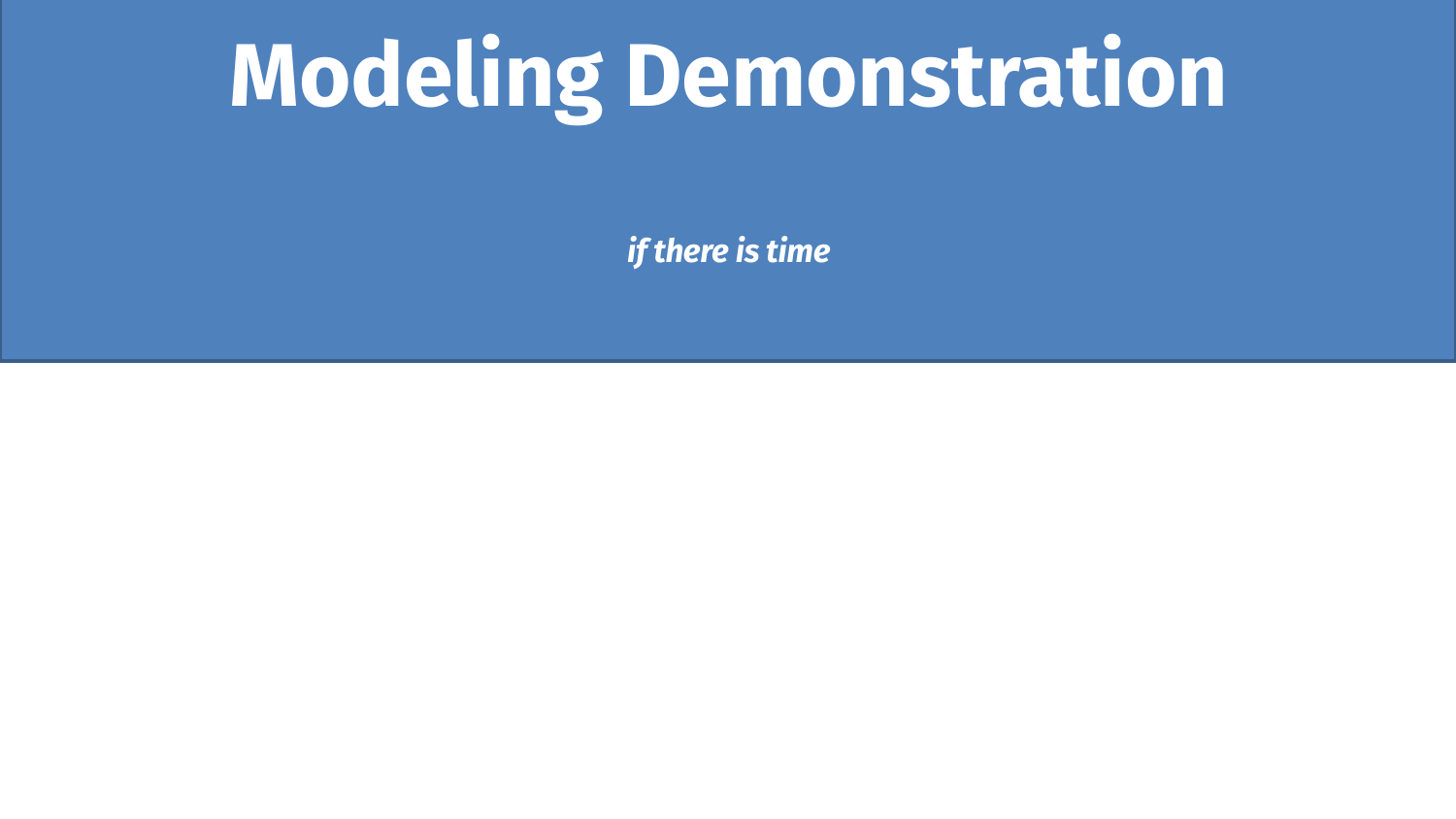

# Modeling Demonstration if there is time